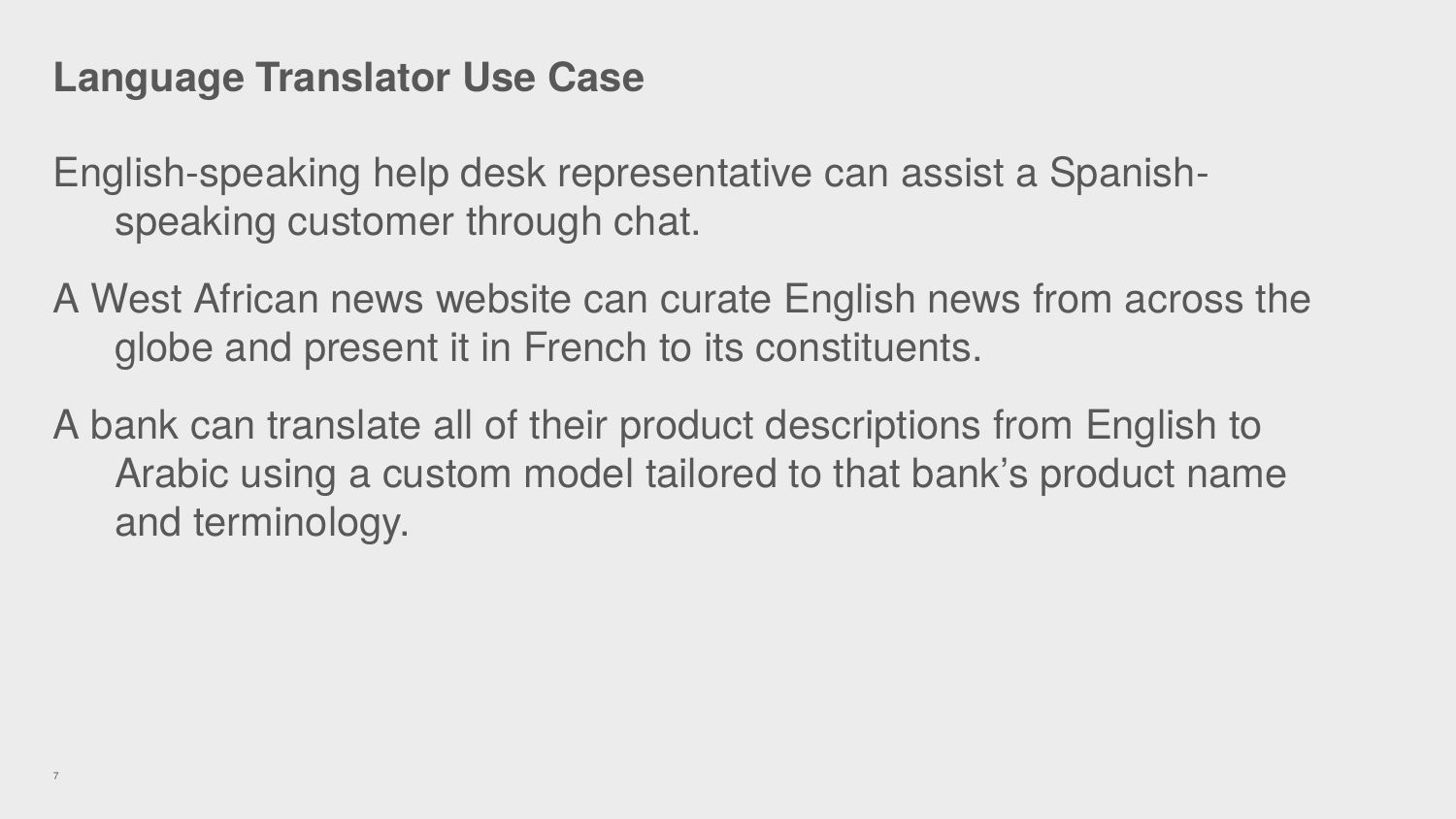

# Language Translator Use Case
English-speaking help desk representative can assist a Spanish-speaking customer through chat.
A West African news website can curate English news from across the globe and present it in French to its constituents.
A bank can translate all of their product descriptions from English to Arabic using a custom model tailored to that bank’s product name and terminology.
7